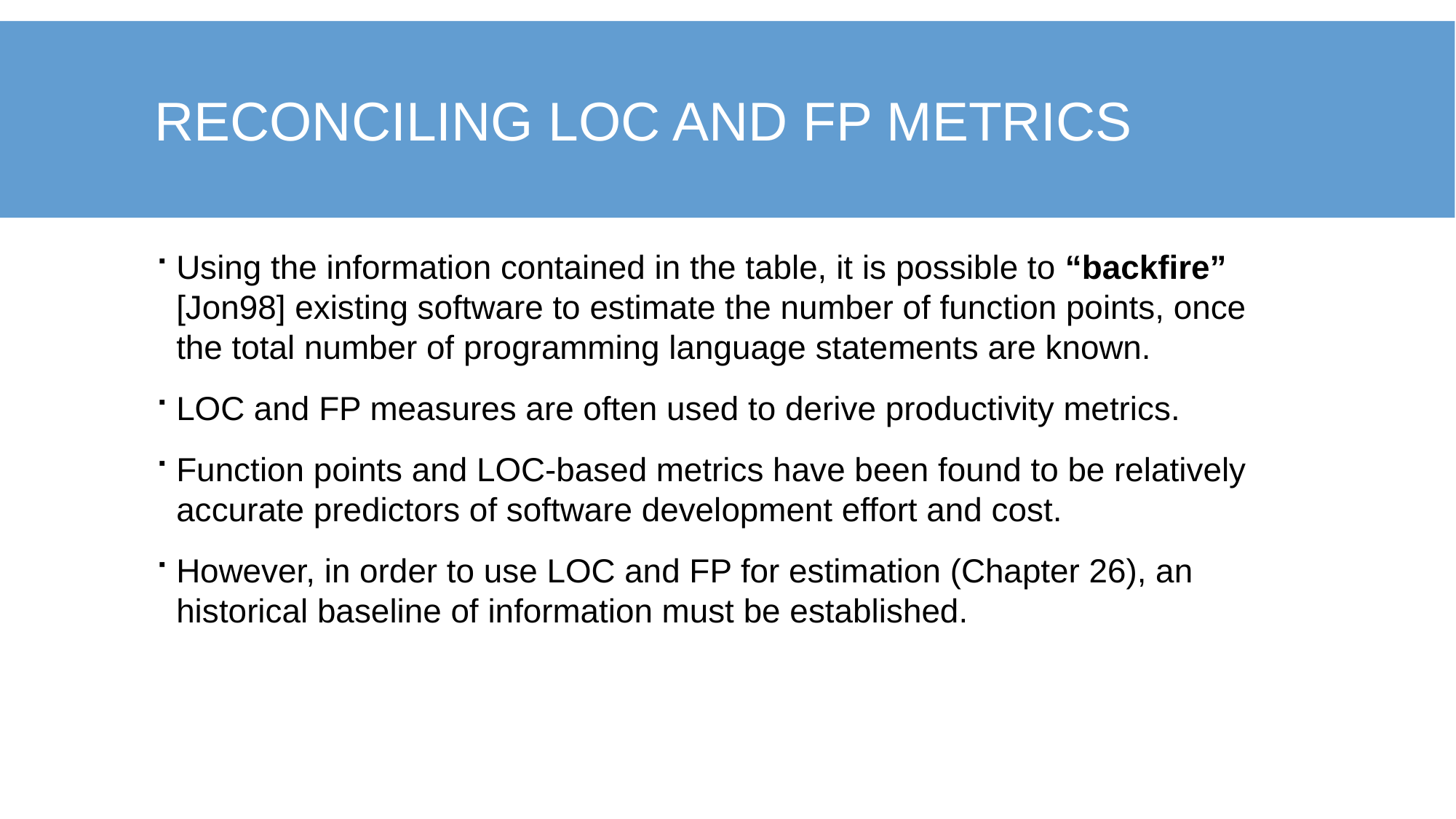

# Reconciling loc and fp metrics
Using the information contained in the table, it is possible to “backfire” [Jon98] existing software to estimate the number of function points, once the total number of programming language statements are known.
LOC and FP measures are often used to derive productivity metrics.
Function points and LOC-based metrics have been found to be relatively accurate predictors of software development effort and cost.
However, in order to use LOC and FP for estimation (Chapter 26), an historical baseline of information must be established.